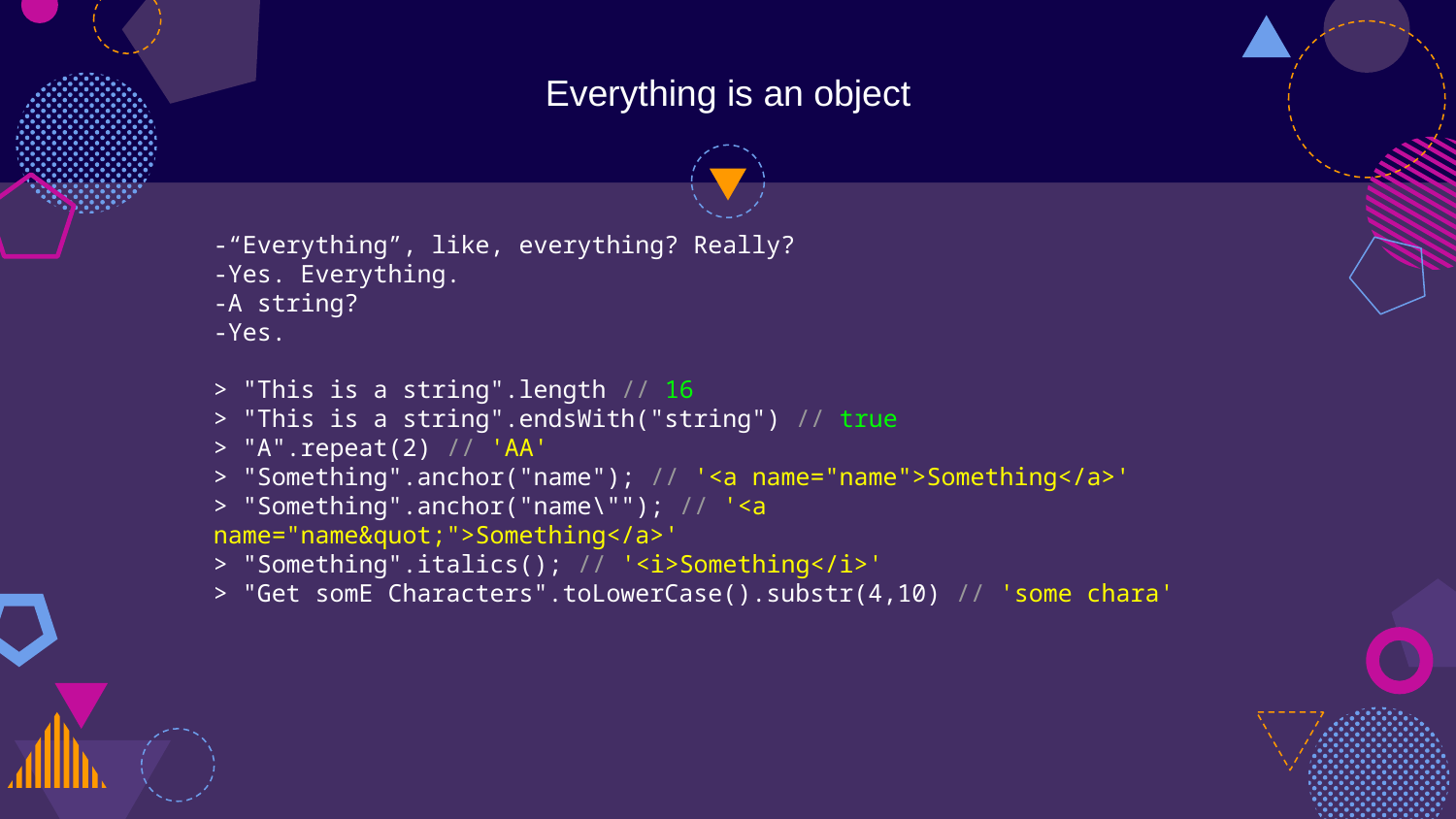

# Everything is an object
-“Everything”, like, everything? Really?
-Yes. Everything.
-A string?
-Yes.

> "This is a string".length // 16
> "This is a string".endsWith("string") // true
> "A".repeat(2) // 'AA'
> "Something".anchor("name"); // '<a name="name">Something</a>'
> "Something".anchor("name\""); // '<a name="name&quot;">Something</a>'
> "Something".italics(); // '<i>Something</i>'
> "Get somE Characters".toLowerCase().substr(4,10) // 'some chara'